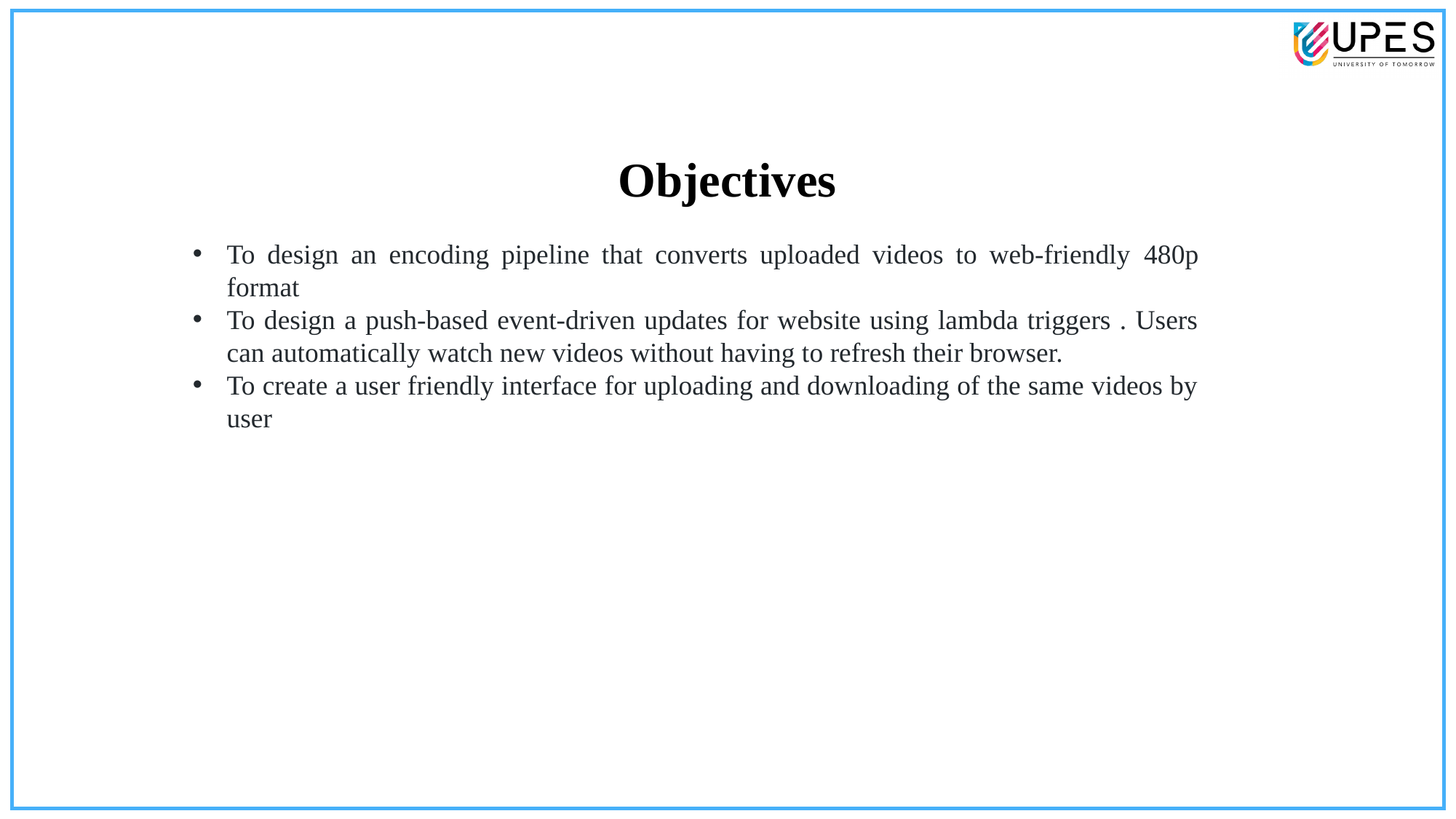

# Objectives
To design an encoding pipeline that converts uploaded videos to web-friendly 480p format
To design a push-based event-driven updates for website using lambda triggers . Users can automatically watch new videos without having to refresh their browser.
To create a user friendly interface for uploading and downloading of the same videos by user